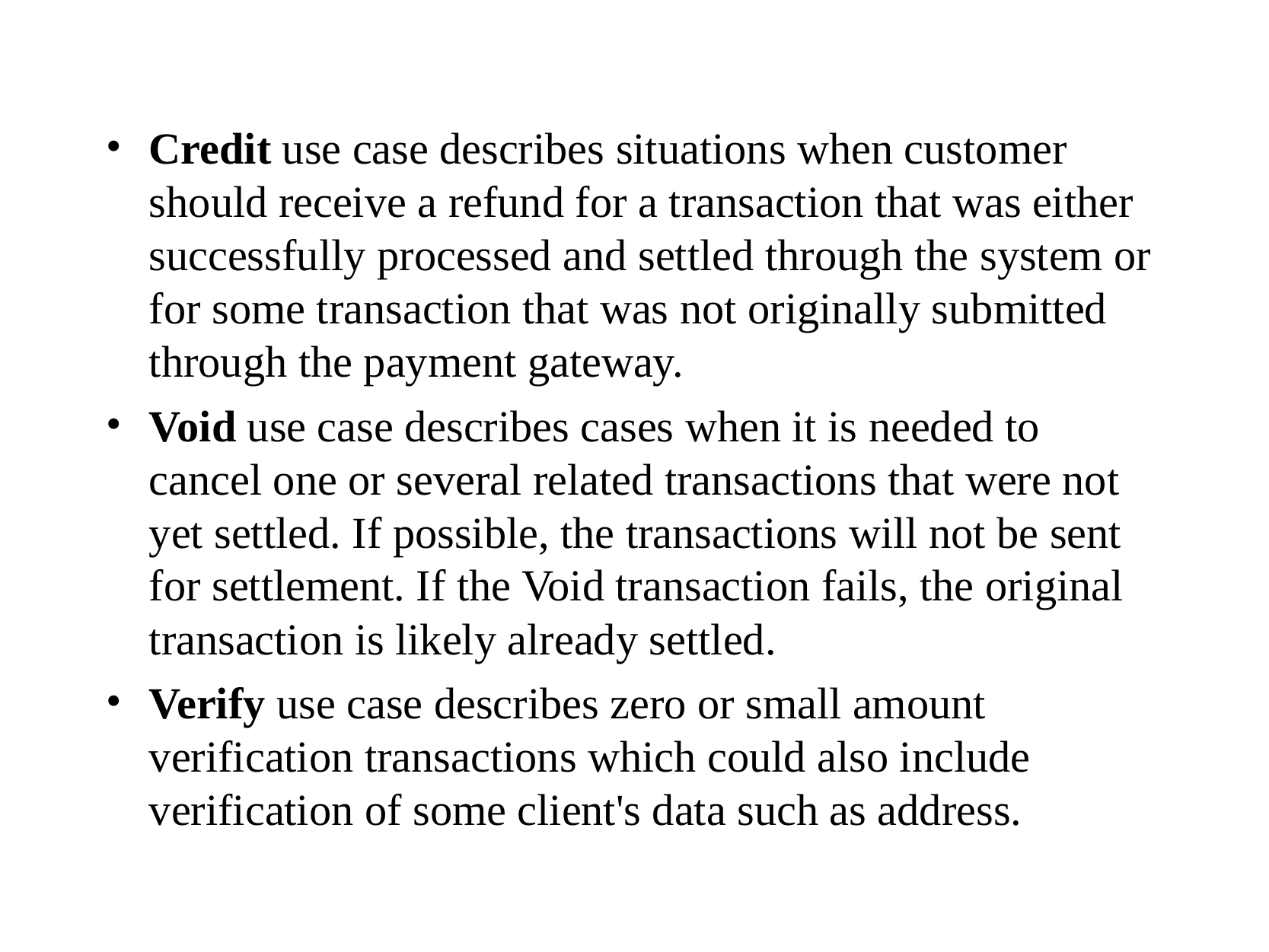

Credit use case describes situations when customer should receive a refund for a transaction that was either successfully processed and settled through the system or for some transaction that was not originally submitted through the payment gateway.
Void use case describes cases when it is needed to cancel one or several related transactions that were not yet settled. If possible, the transactions will not be sent for settlement. If the Void transaction fails, the original transaction is likely already settled.
Verify use case describes zero or small amount verification transactions which could also include verification of some client's data such as address.